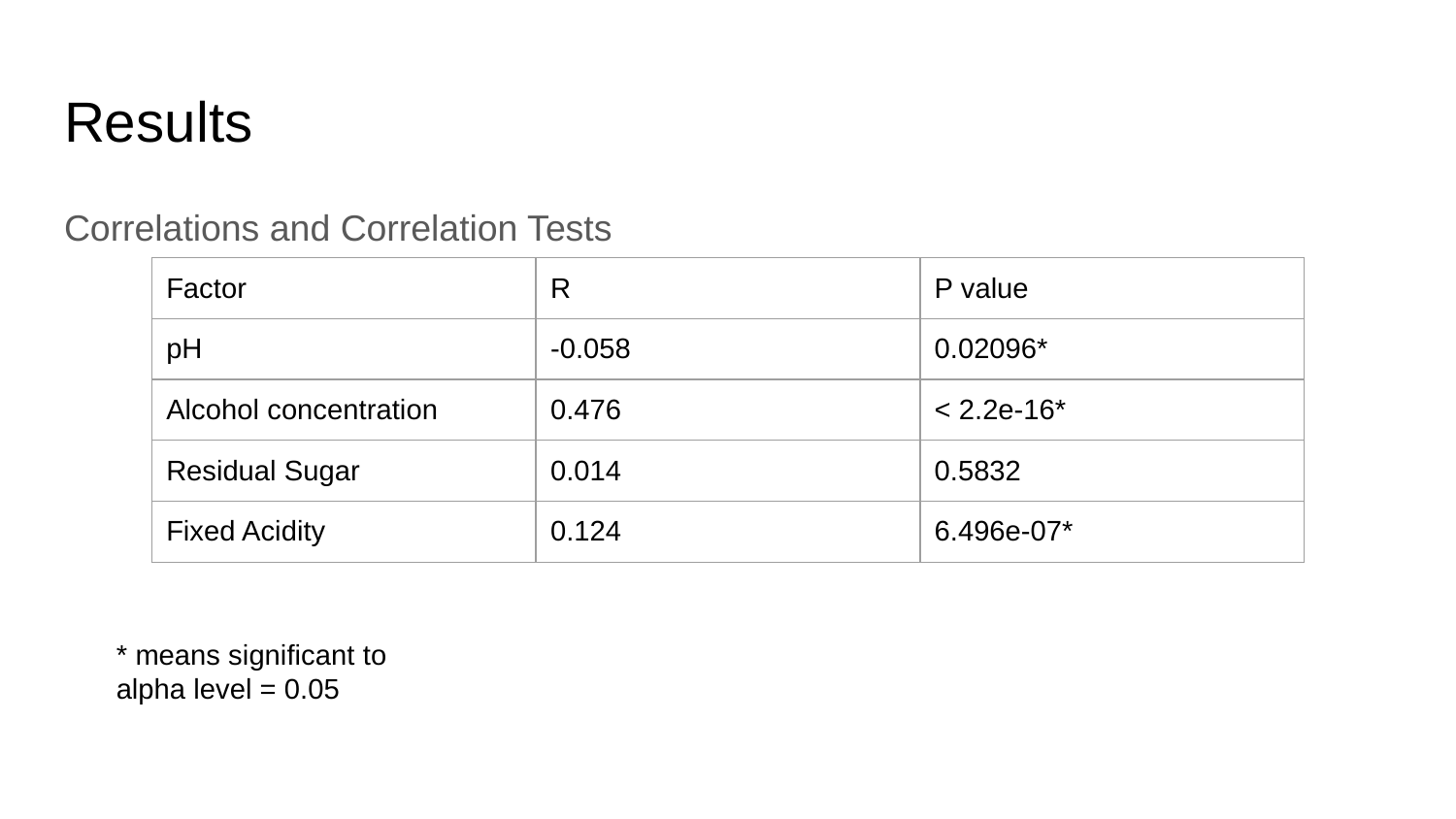

# Results

Correlations and Correlation Tests
| Factor | R | P value |
| --- | --- | --- |
| pH | -0.058 | 0.02096\* |
| Alcohol concentration | 0.476 | < 2.2e-16\* |
| Residual Sugar | 0.014 | 0.5832 |
| Fixed Acidity | 0.124 | 6.496e-07\* |
* means significant to alpha level = 0.05